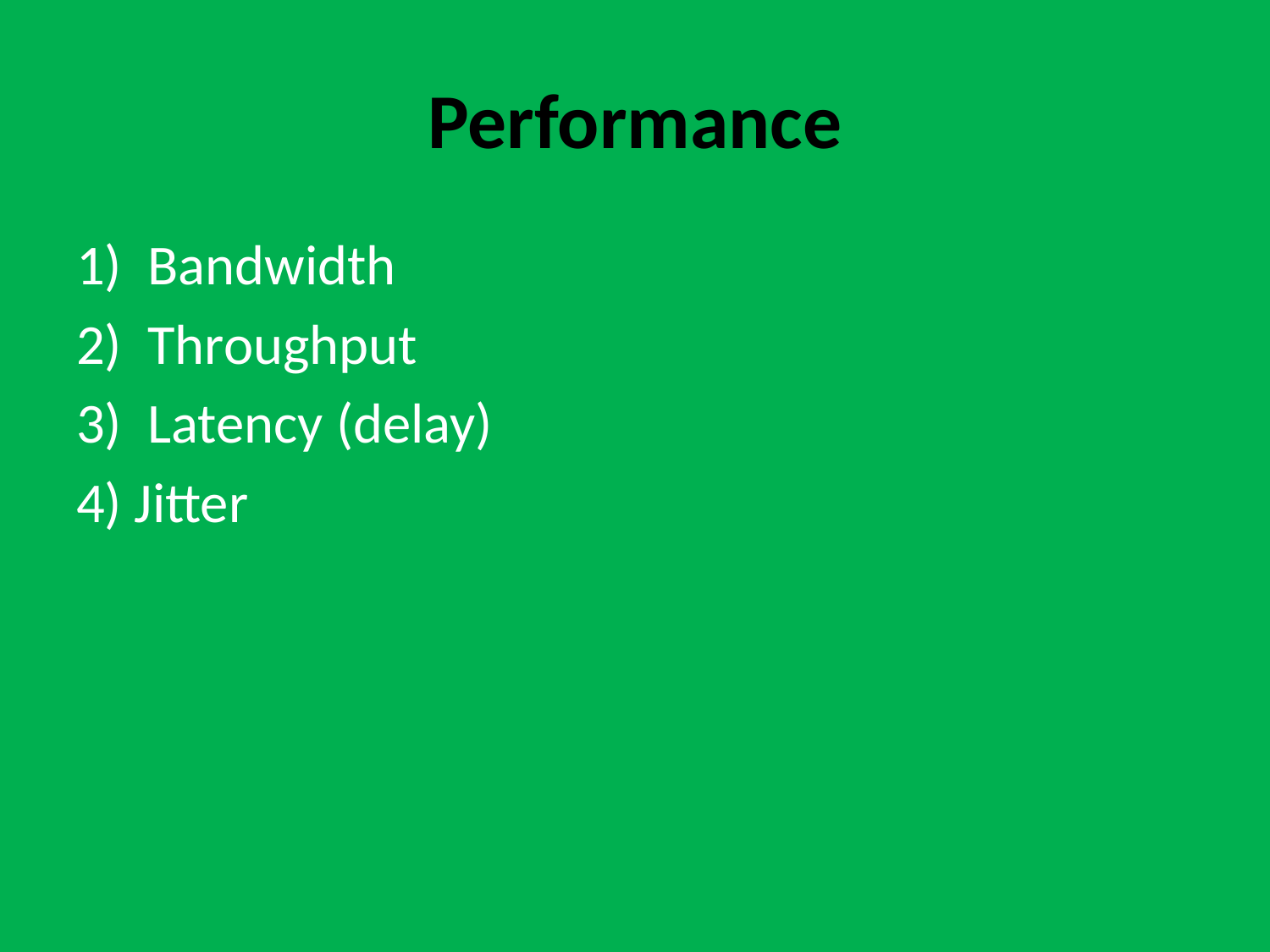

# Performance
Bandwidth
Throughput
Latency (delay)
4) Jitter